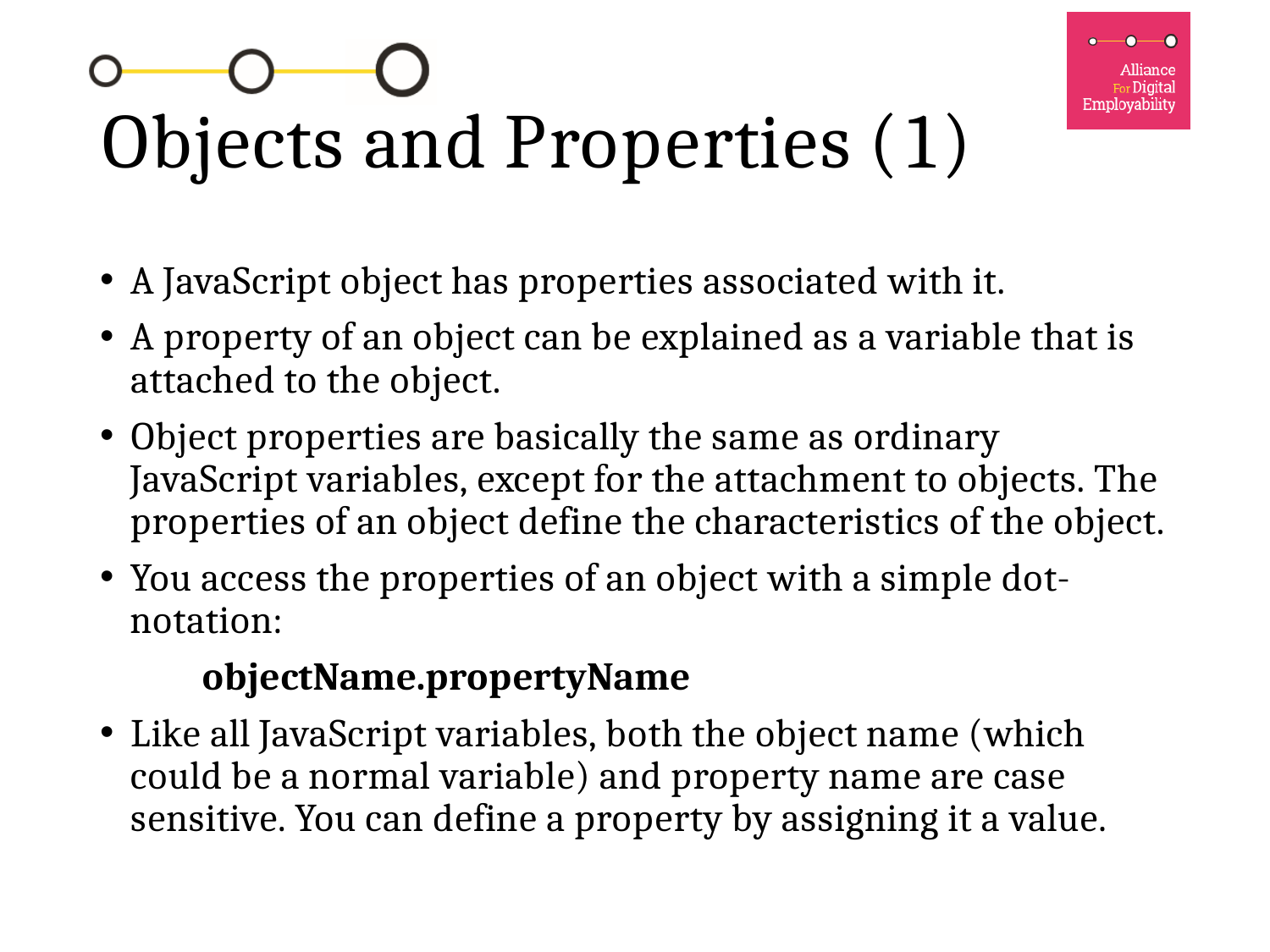

# Objects and Properties (1)
A JavaScript object has properties associated with it.
A property of an object can be explained as a variable that is attached to the object.
Object properties are basically the same as ordinary JavaScript variables, except for the attachment to objects. The properties of an object define the characteristics of the object.
You access the properties of an object with a simple dot-notation:
	objectName.propertyName
Like all JavaScript variables, both the object name (which could be a normal variable) and property name are case sensitive. You can define a property by assigning it a value.